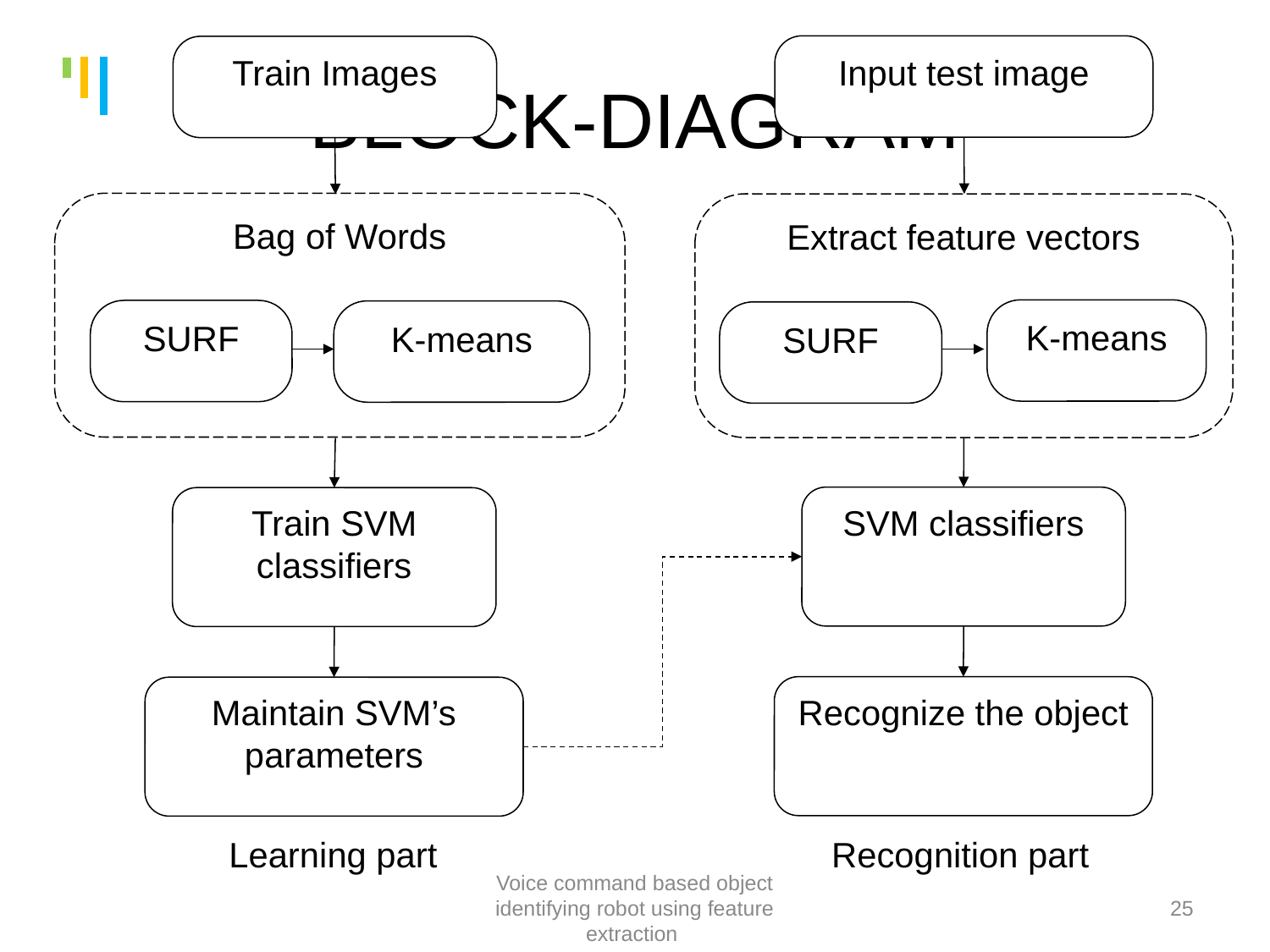

Input test image

Extract feature vectors
SURF

SVM classifiers

Recognize the object
Train Images

Train SVM classifiers

Maintain SVM’s parameters
Bag of Words
SURF
K-means

Learning part
Recognition part
# BLOCK-DIAGRAM
K-means
Voice command based object identifying robot using feature extraction
25